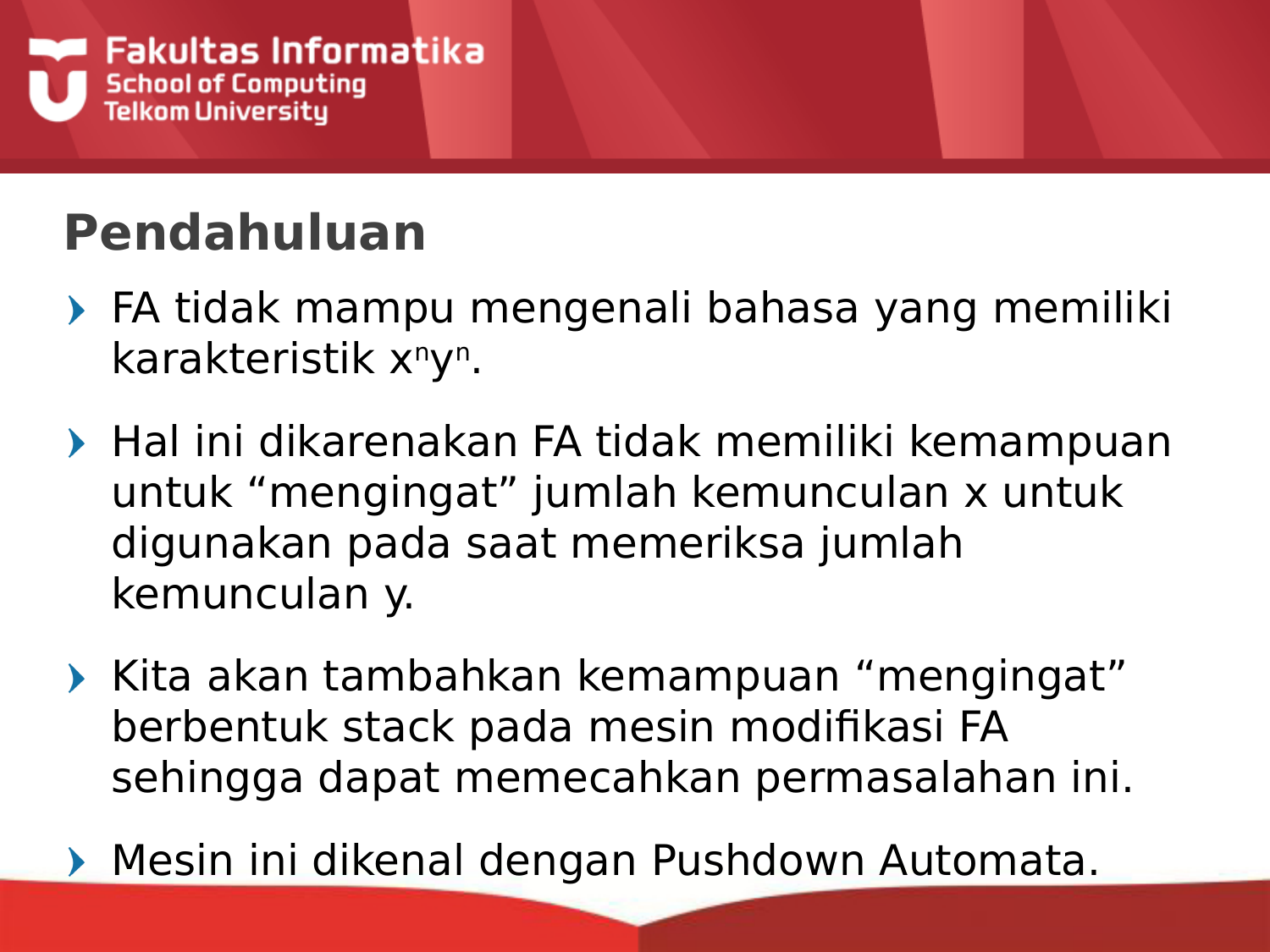

# Pendahuluan
FA tidak mampu mengenali bahasa yang memiliki karakteristik xnyn.
Hal ini dikarenakan FA tidak memiliki kemampuan untuk “mengingat” jumlah kemunculan x untuk digunakan pada saat memeriksa jumlah kemunculan y.
Kita akan tambahkan kemampuan “mengingat” berbentuk stack pada mesin modifikasi FA sehingga dapat memecahkan permasalahan ini.
Mesin ini dikenal dengan Pushdown Automata.